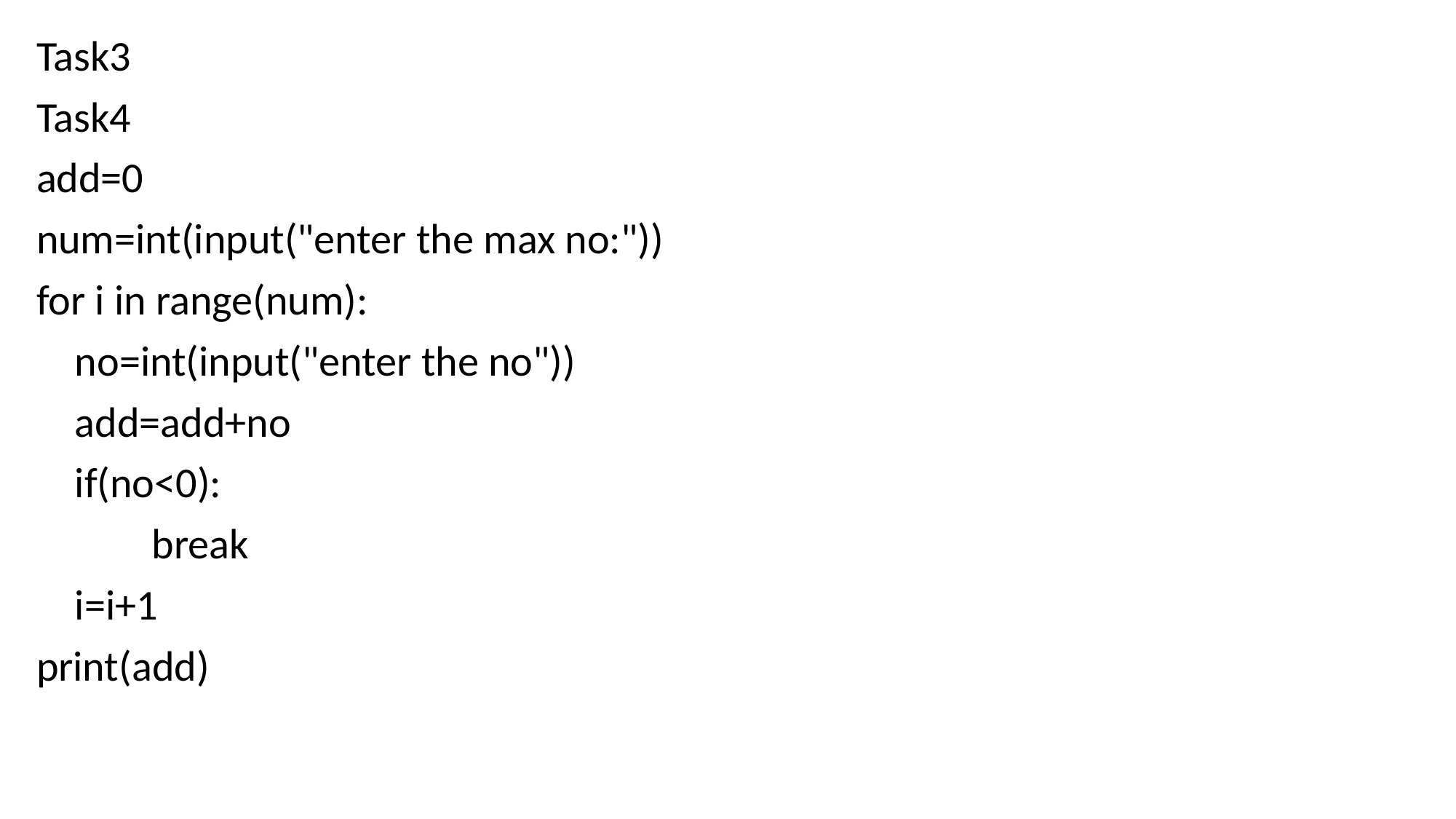

Task3
Task4
add=0
num=int(input("enter the max no:"))
for i in range(num):
    no=int(input("enter the no"))
    add=add+no
    if(no<0):
            break
    i=i+1
print(add)